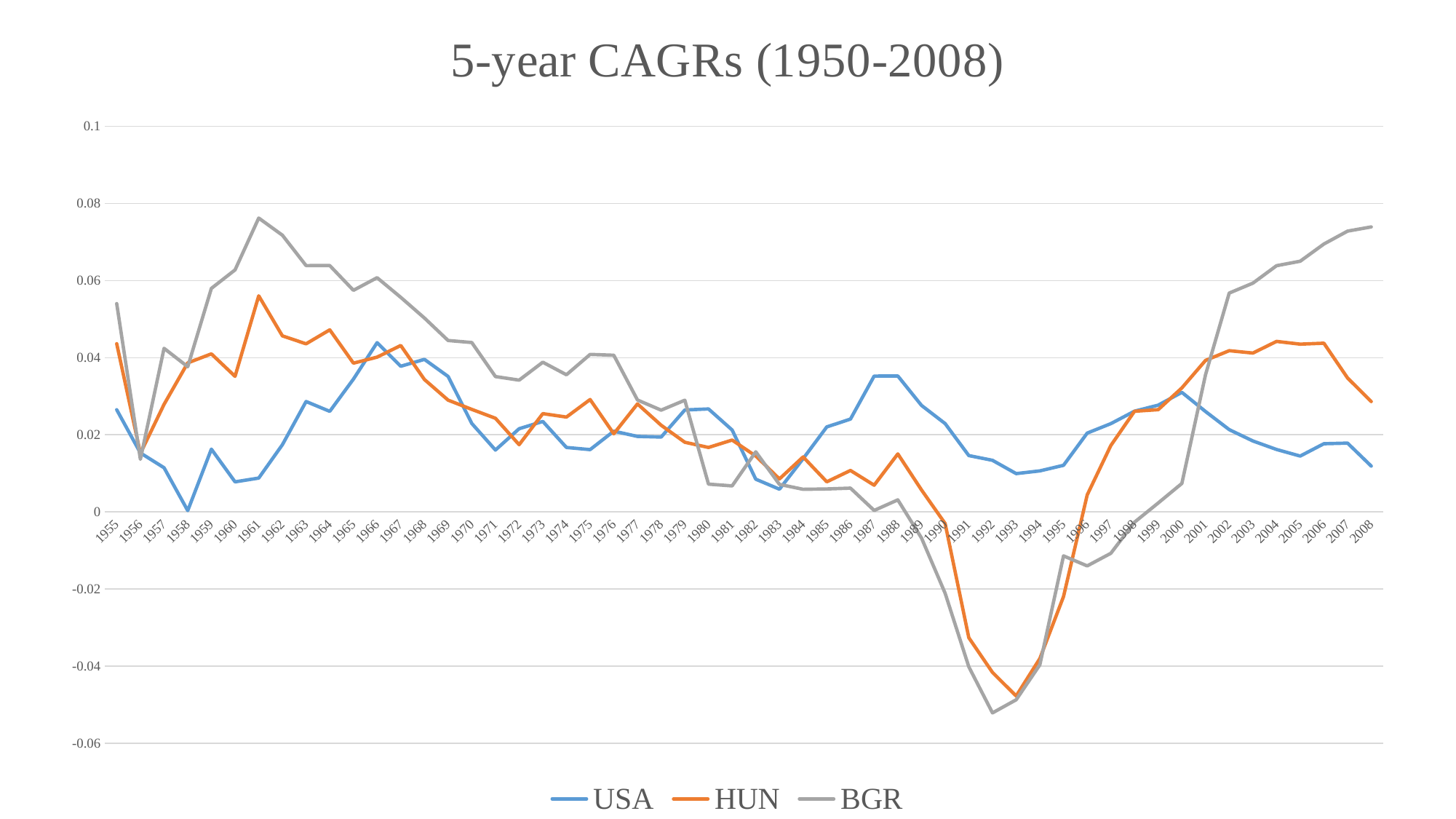

### Chart: 5-year CAGRs (1950-2008)

| Category | USA | HUN | BGR |
|---|---|---|---|
| 1955 | 0.026493984 | 0.043622893 | 0.05401556 |
| 1956 | 0.0153018 | 0.015177802 | 0.013640942 |
| 1957 | 0.011453659 | 0.027903116 | 0.042424248 |
| 1958 | 0.000337484 | 0.038648335 | 0.037636821 |
| 1959 | 0.016278611 | 0.040979606 | 0.057960137 |
| 1960 | 0.007799322 | 0.035153424 | 0.062751255 |
| 1961 | 0.008776947 | 0.056024554 | 0.076189878 |
| 1962 | 0.017422516 | 0.045643288 | 0.071744992 |
| 1963 | 0.028636483 | 0.043588051 | 0.063860689 |
| 1964 | 0.026073269 | 0.047213247 | 0.063880463 |
| 1965 | 0.034445955 | 0.038583059 | 0.057454079 |
| 1966 | 0.043892853 | 0.040139907 | 0.060734975 |
| 1967 | 0.037776078 | 0.043161514 | 0.055634992 |
| 1968 | 0.039556378 | 0.034339668 | 0.050274226 |
| 1969 | 0.035131051 | 0.028995764 | 0.044448216 |
| 1970 | 0.02293681 | 0.026595055 | 0.043929418 |
| 1971 | 0.016044148 | 0.024275611 | 0.035096267 |
| 1972 | 0.02157278 | 0.017437231 | 0.034178807 |
| 1973 | 0.02345066 | 0.025477986 | 0.038822837 |
| 1974 | 0.016716446 | 0.024586069 | 0.03557249 |
| 1975 | 0.016153583 | 0.029151584 | 0.040838626 |
| 1976 | 0.020938807 | 0.02025815 | 0.040628085 |
| 1977 | 0.019573001 | 0.028010276 | 0.029026818 |
| 1978 | 0.019407994 | 0.022477685 | 0.026383007 |
| 1979 | 0.026435666 | 0.018062717 | 0.02897523 |
| 1980 | 0.026707114 | 0.016717083 | 0.007201263 |
| 1981 | 0.021234467 | 0.018630819 | 0.006748856 |
| 1982 | 0.008491646 | 0.014497133 | 0.015584689 |
| 1983 | 0.005886689 | 0.008555522 | 0.007135886 |
| 1984 | 0.013805295 | 0.014260112 | 0.005868718 |
| 1985 | 0.022044715 | 0.007808848 | 0.005954772 |
| 1986 | 0.024063836 | 0.010748488 | 0.006169697 |
| 1987 | 0.035220552 | 0.006925404 | 0.000380615 |
| 1988 | 0.035259927 | 0.015036042 | 0.003125756 |
| 1989 | 0.027618782 | 0.00569647 | -0.006756905 |
| 1990 | 0.022899503 | -0.002999742 | -0.021075845 |
| 1991 | 0.014604779 | -0.032602291 | -0.040145542 |
| 1992 | 0.0133814 | -0.041602141 | -0.052091503 |
| 1993 | 0.009939969 | -0.047707198 | -0.0486972 |
| 1994 | 0.010643098 | -0.038006906 | -0.039628341 |
| 1995 | 0.012089765 | -0.021941076 | -0.011390258 |
| 1996 | 0.020435449 | 0.004399724 | -0.013990841 |
| 1997 | 0.022885798 | 0.017216067 | -0.01072484 |
| 1998 | 0.026122944 | 0.02609188 | -0.002661693 |
| 1999 | 0.027684608 | 0.026504627 | 0.00231266 |
| 2000 | 0.031011491 | 0.032155415 | 0.007381892 |
| 2001 | 0.026025094 | 0.039296405 | 0.0355947 |
| 2002 | 0.021334836 | 0.041808935 | 0.056742579 |
| 2003 | 0.018389857 | 0.041196301 | 0.059317891 |
| 2004 | 0.016187873 | 0.044215194 | 0.063837173 |
| 2005 | 0.014484171 | 0.043506148 | 0.065005285 |
| 2006 | 0.017684311 | 0.043753473 | 0.069458411 |
| 2007 | 0.017835954 | 0.034727868 | 0.072797352 |
| 2008 | 0.011882658 | 0.028627302 | 0.073891603 |